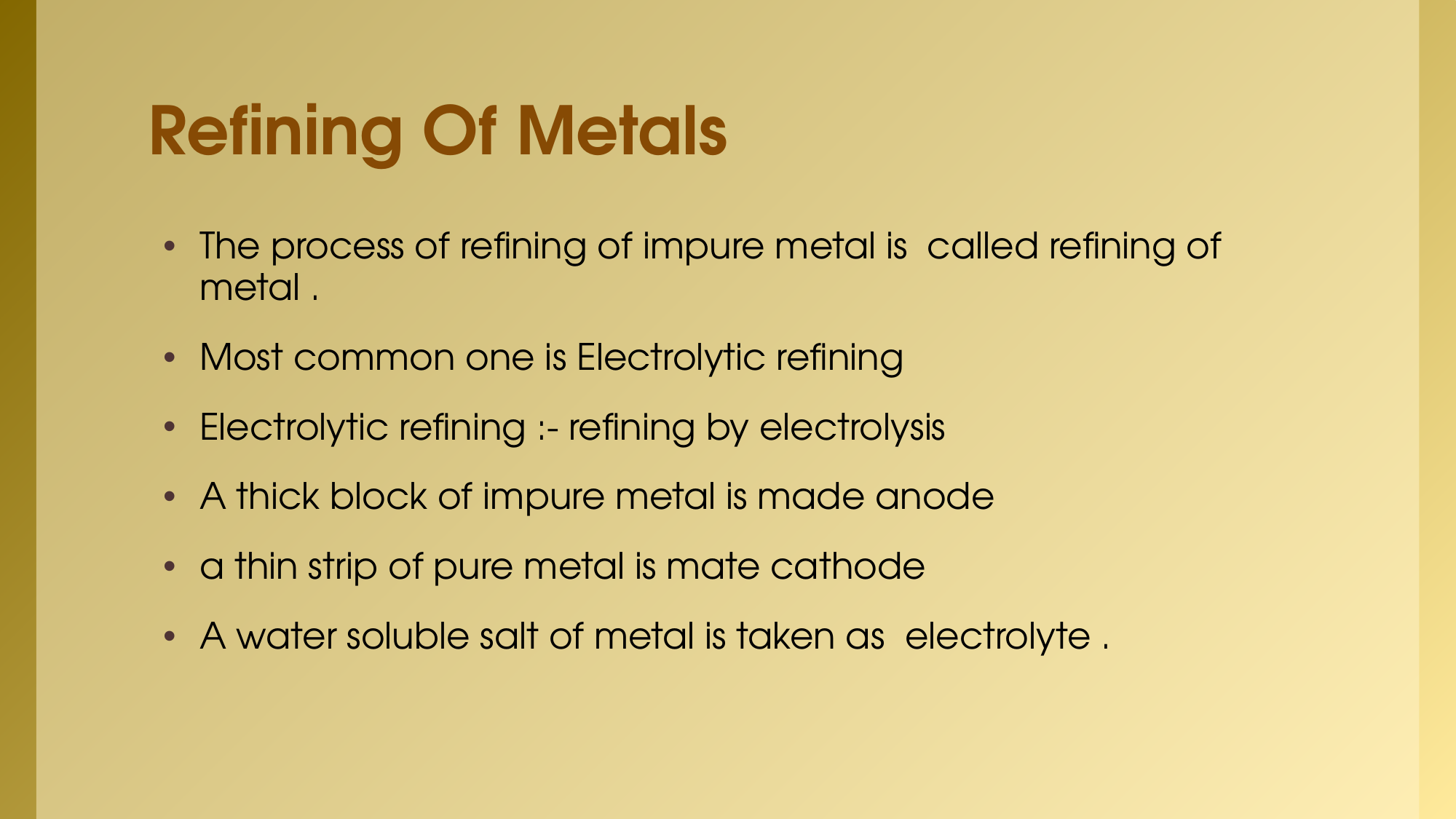

# Refining Of Metals

The process of refining of impure metal is  called refining of metal .
Most common one is Electrolytic refining
Electrolytic refining :- refining by electrolysis
A thick block of impure metal is made anode
a thin strip of pure metal is mate cathode
A water soluble salt of metal is taken as  electrolyte .